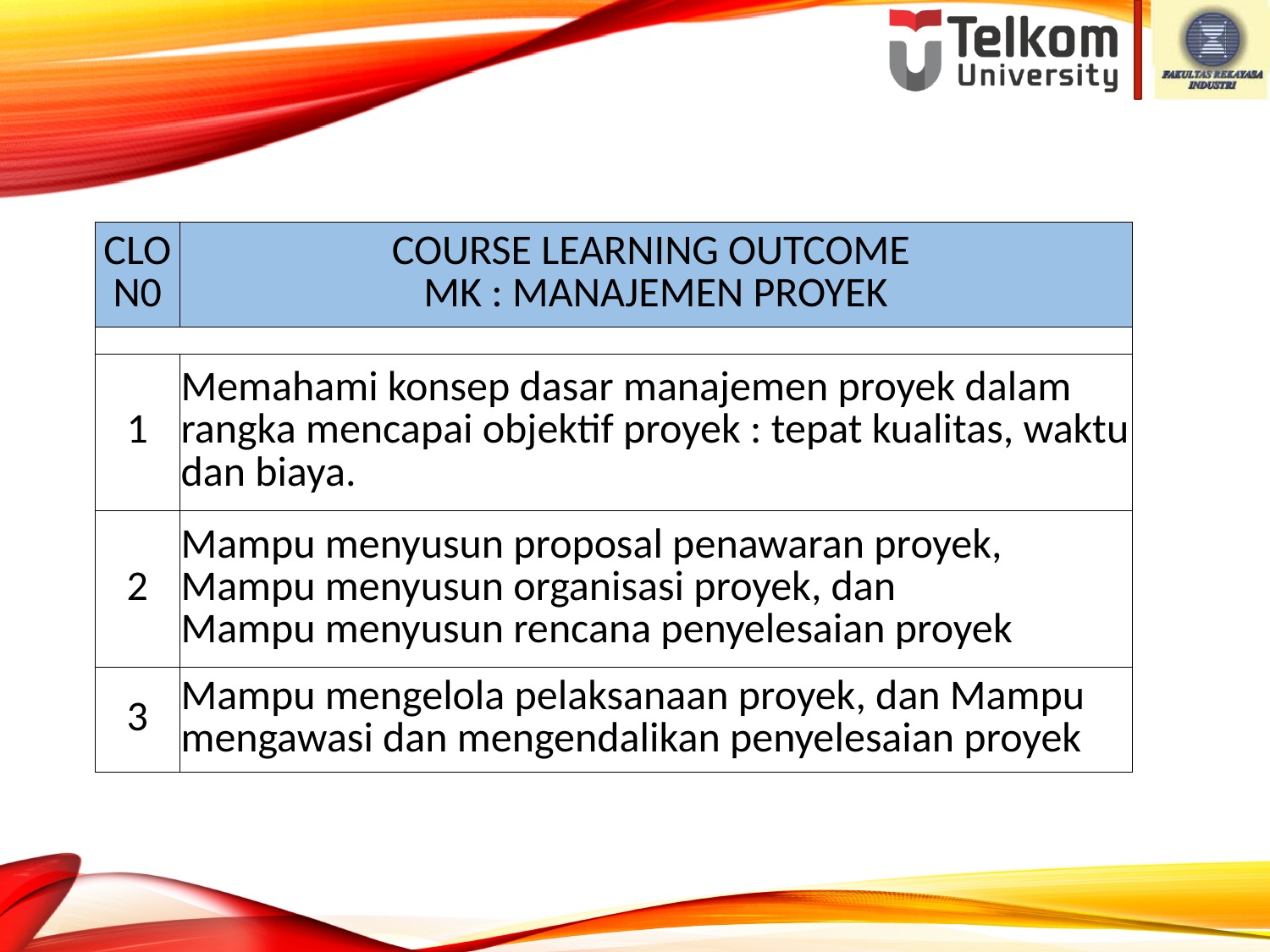

| CLO N0 | COURSE LEARNING OUTCOME MK : MANAJEMEN PROYEK |
| --- | --- |
|  |  |
| 1 | Memahami konsep dasar manajemen proyek dalam rangka mencapai objektif proyek : tepat kualitas, waktu dan biaya. |
| 2 | Mampu menyusun proposal penawaran proyek, Mampu menyusun organisasi proyek, dan Mampu menyusun rencana penyelesaian proyek |
| 3 | Mampu mengelola pelaksanaan proyek, dan Mampu mengawasi dan mengendalikan penyelesaian proyek |